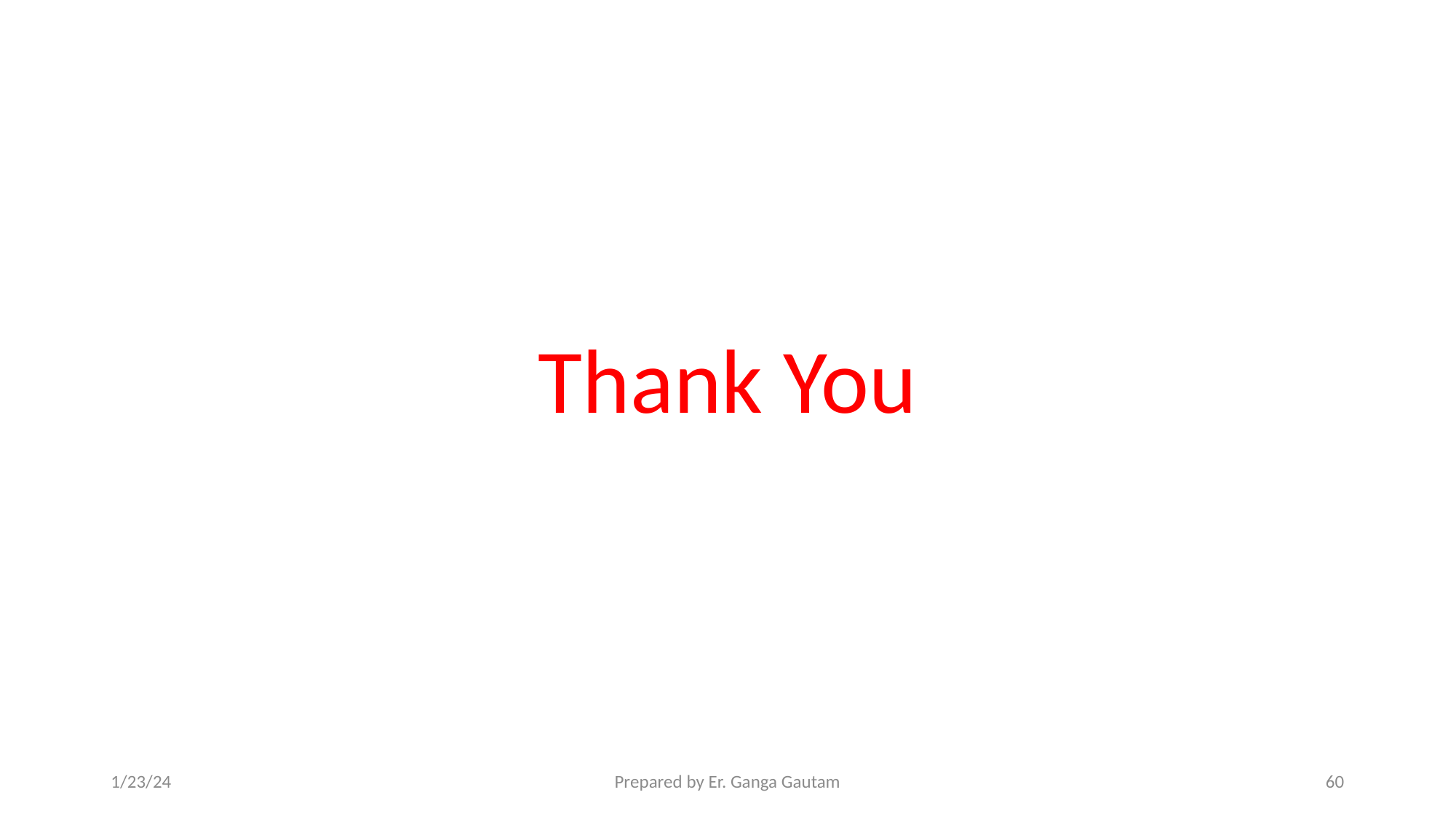

Thank You
1/23/24
Prepared by Er. Ganga Gautam
60